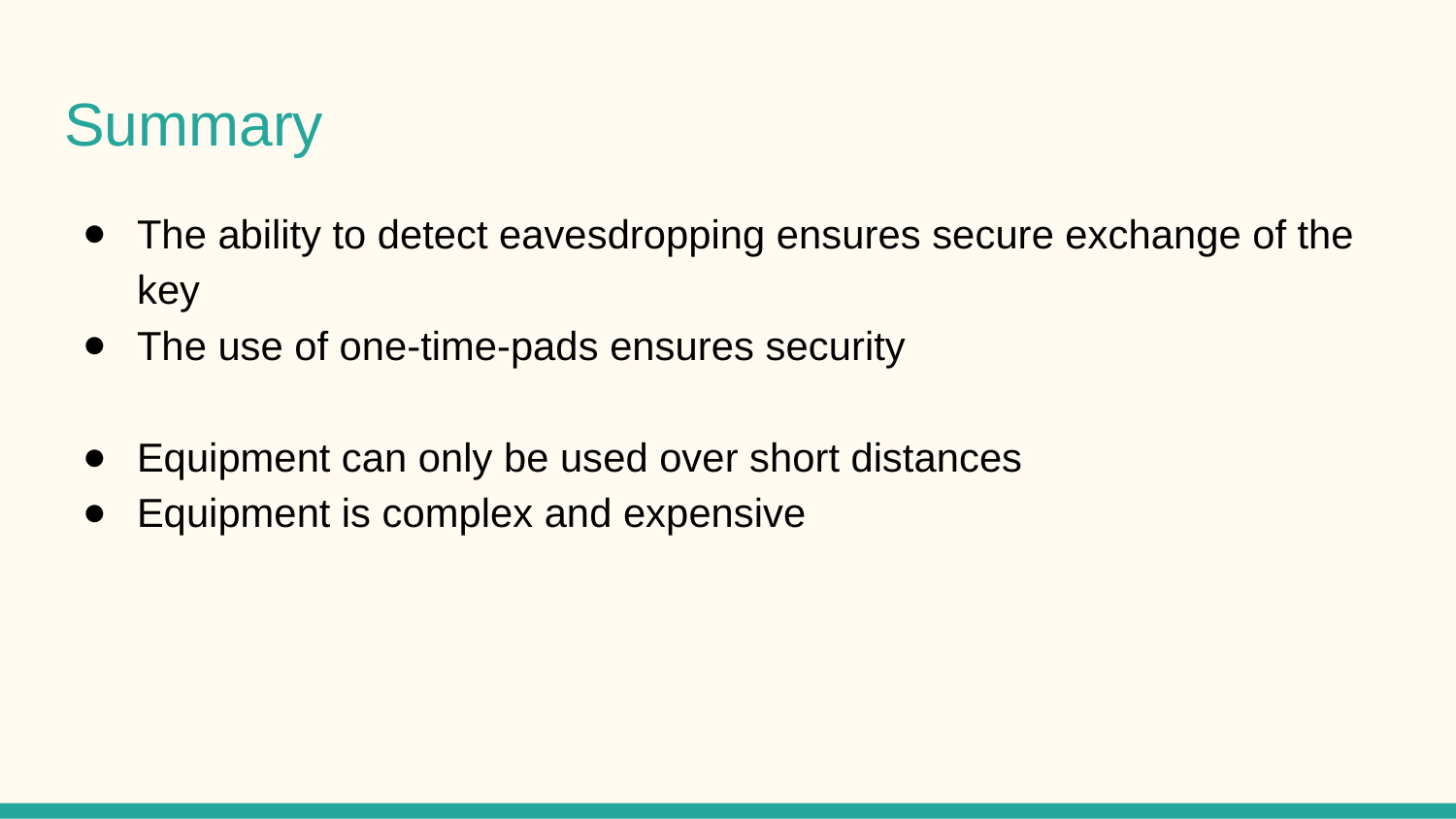

# Summary
The ability to detect eavesdropping ensures secure exchange of the key
The use of one-time-pads ensures security

Equipment can only be used over short distances
Equipment is complex and expensive